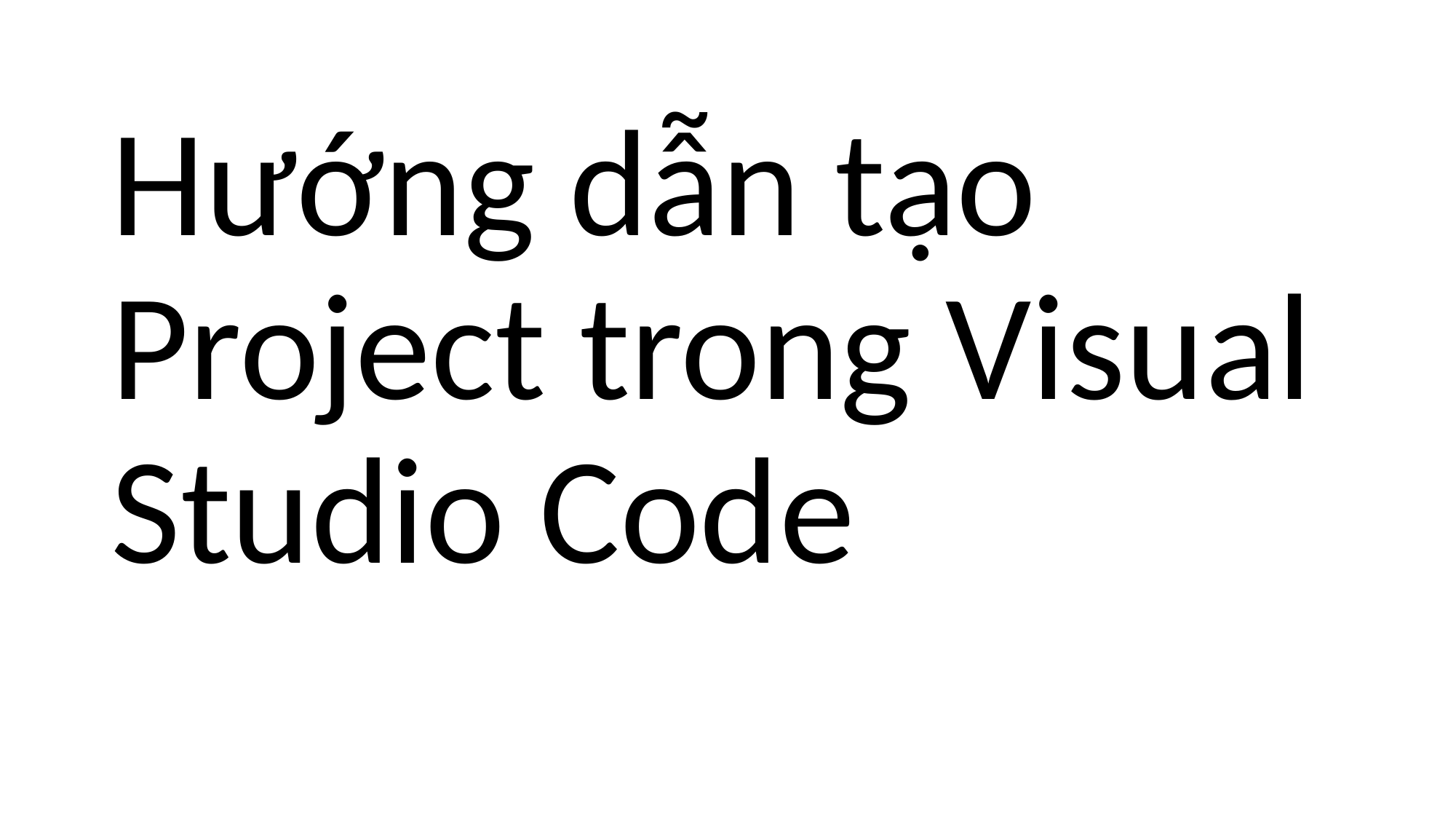

# Hướng dẫn tạo Project trong Visual Studio Code